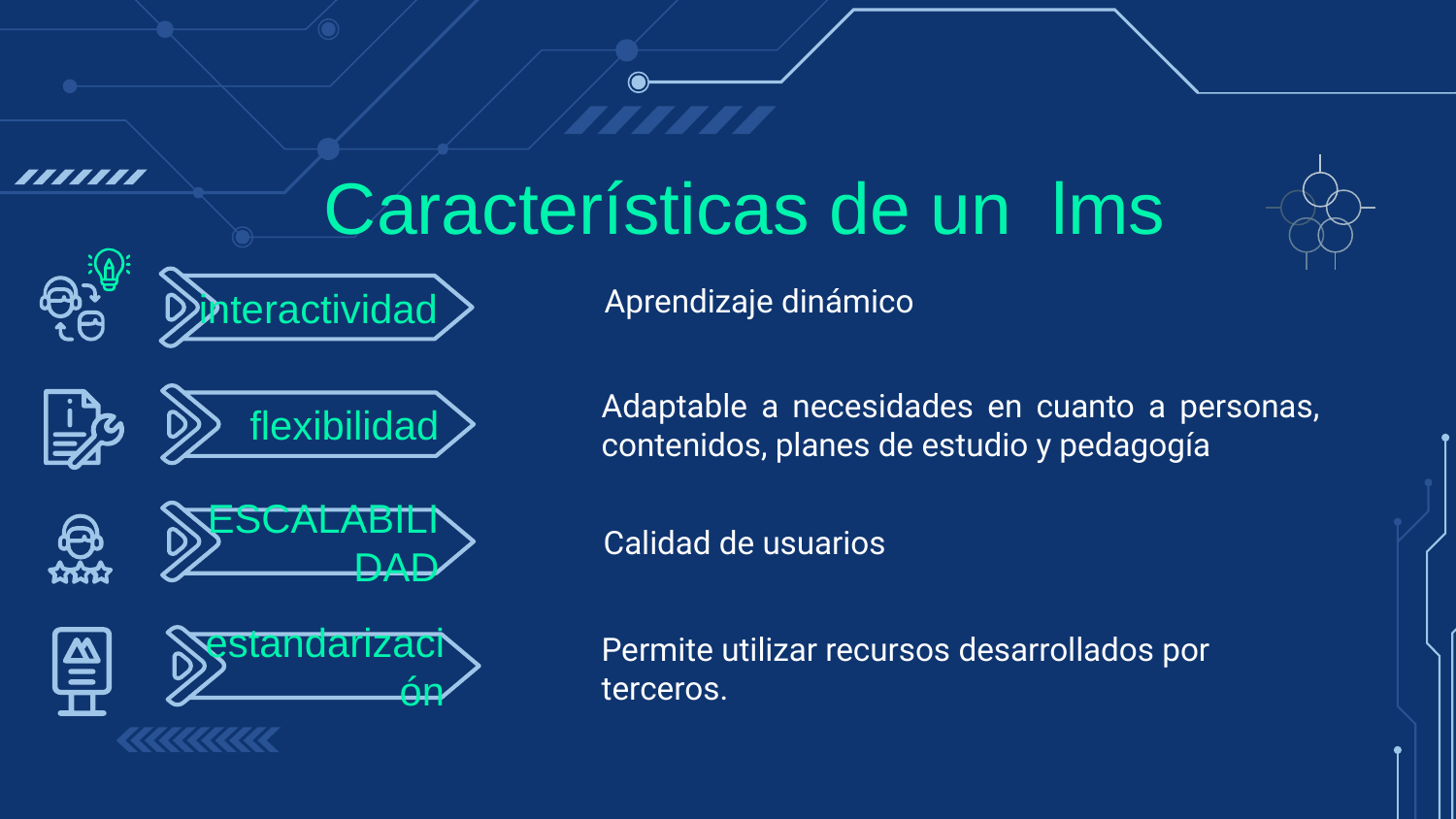

Características de un  lms

Aprendizaje dinámico

# interactividad
Adaptable a necesidades en cuanto a personas, contenidos, planes de estudio y pedagogía

flexibilidad
Calidad de usuarios

ESCALABILIDAD

Permite utilizar recursos desarrollados por terceros.
estandarización